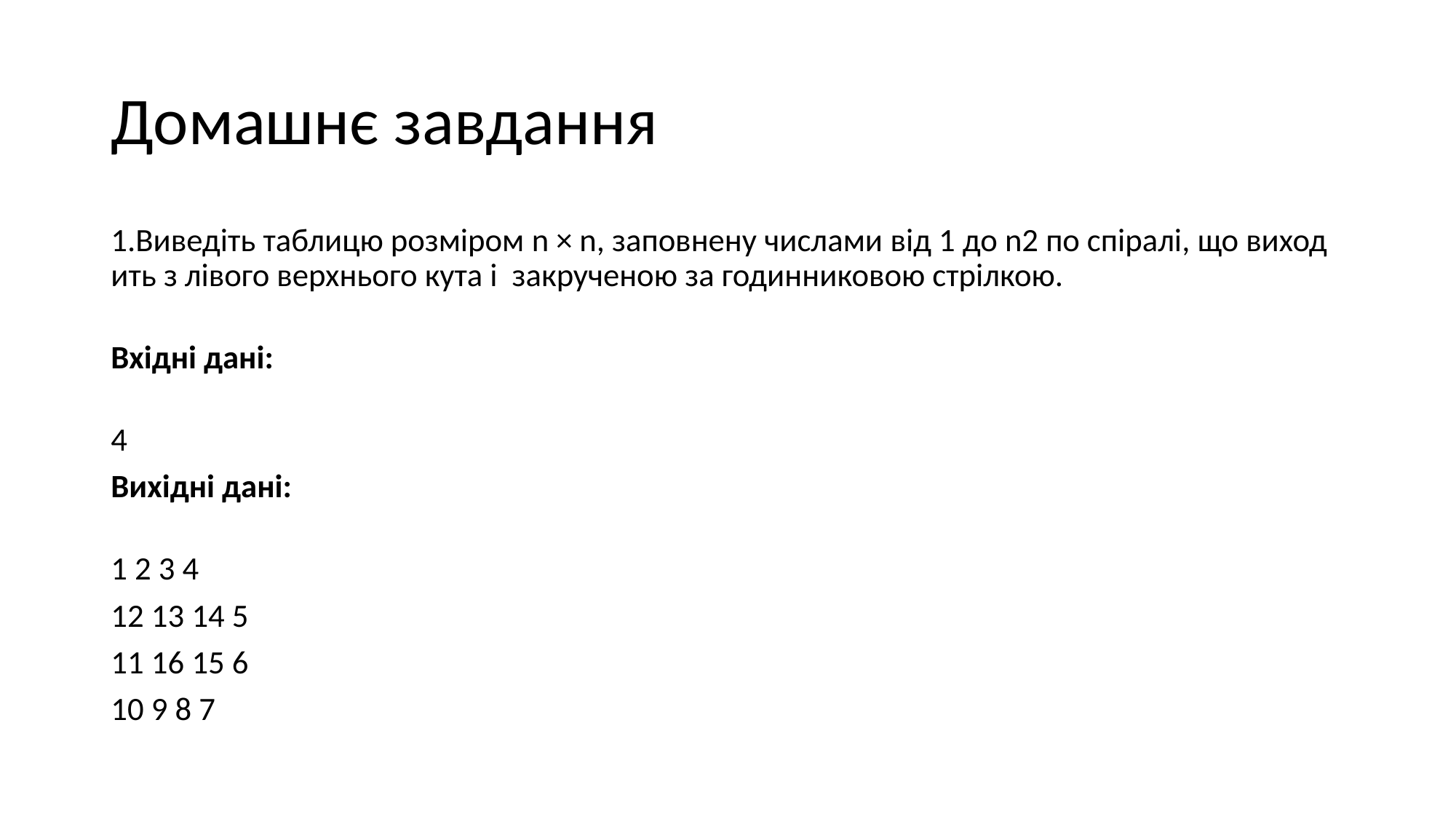

# Домашнє завдання
1.Виведіть таблицю розміром n × n, заповнену числами від 1 до n2 по спіралі, що виходить з лівого верхнього кута і  закрученою за годинниковою стрілкою.
Вхідні дані:
4
Вихідні дані:
1 2 3 4
12 13 14 5
11 16 15 6
10 9 8 7